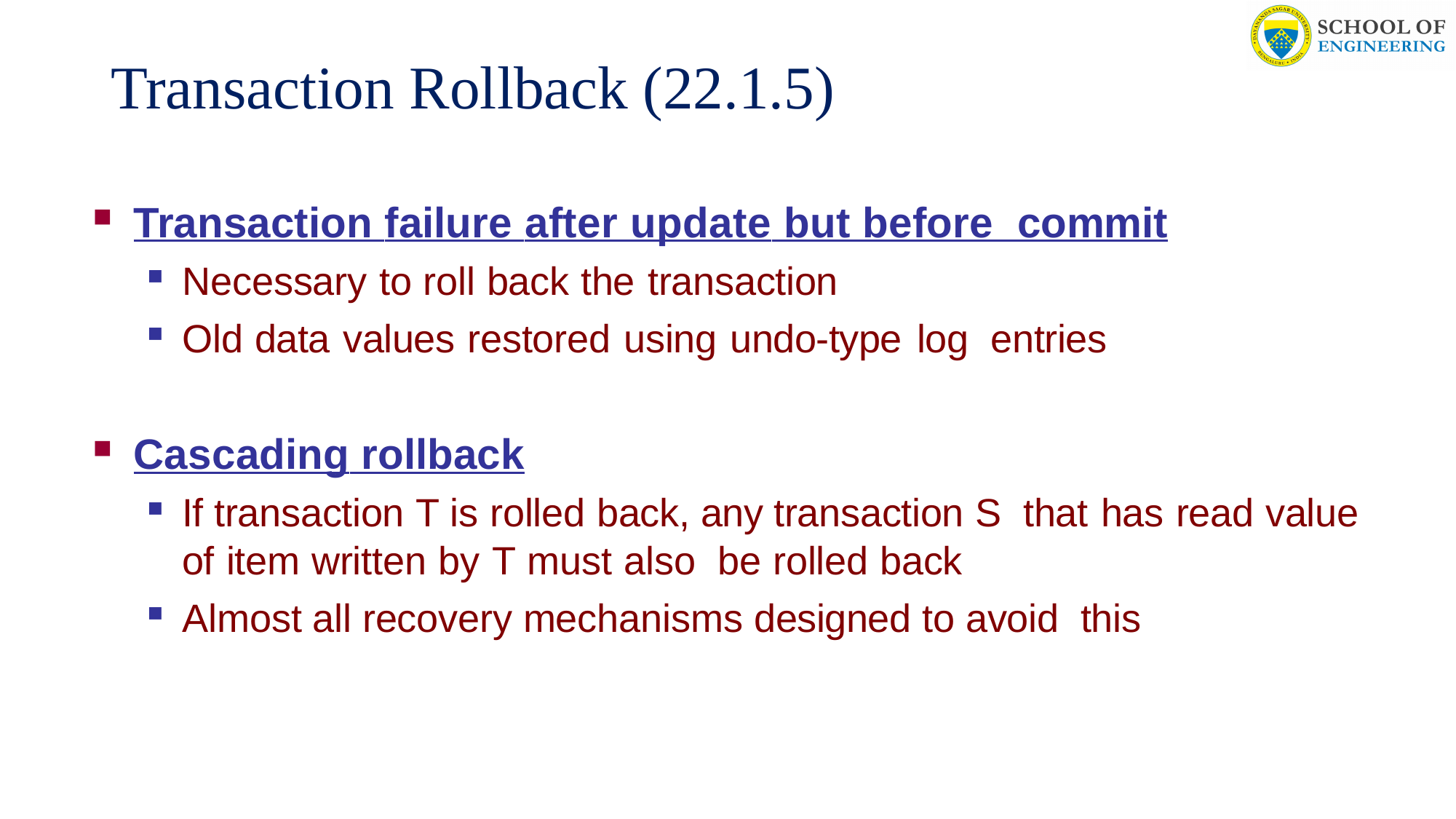

# Transaction Rollback (22.1.5)
Transaction failure after update but before  commit
Necessary to roll back the transaction
Old data values restored using undo-type log  entries

Cascading rollback
If transaction T is rolled back, any transaction S  that has read value of item written by T must also  be rolled back
Almost all recovery mechanisms designed to avoid  this